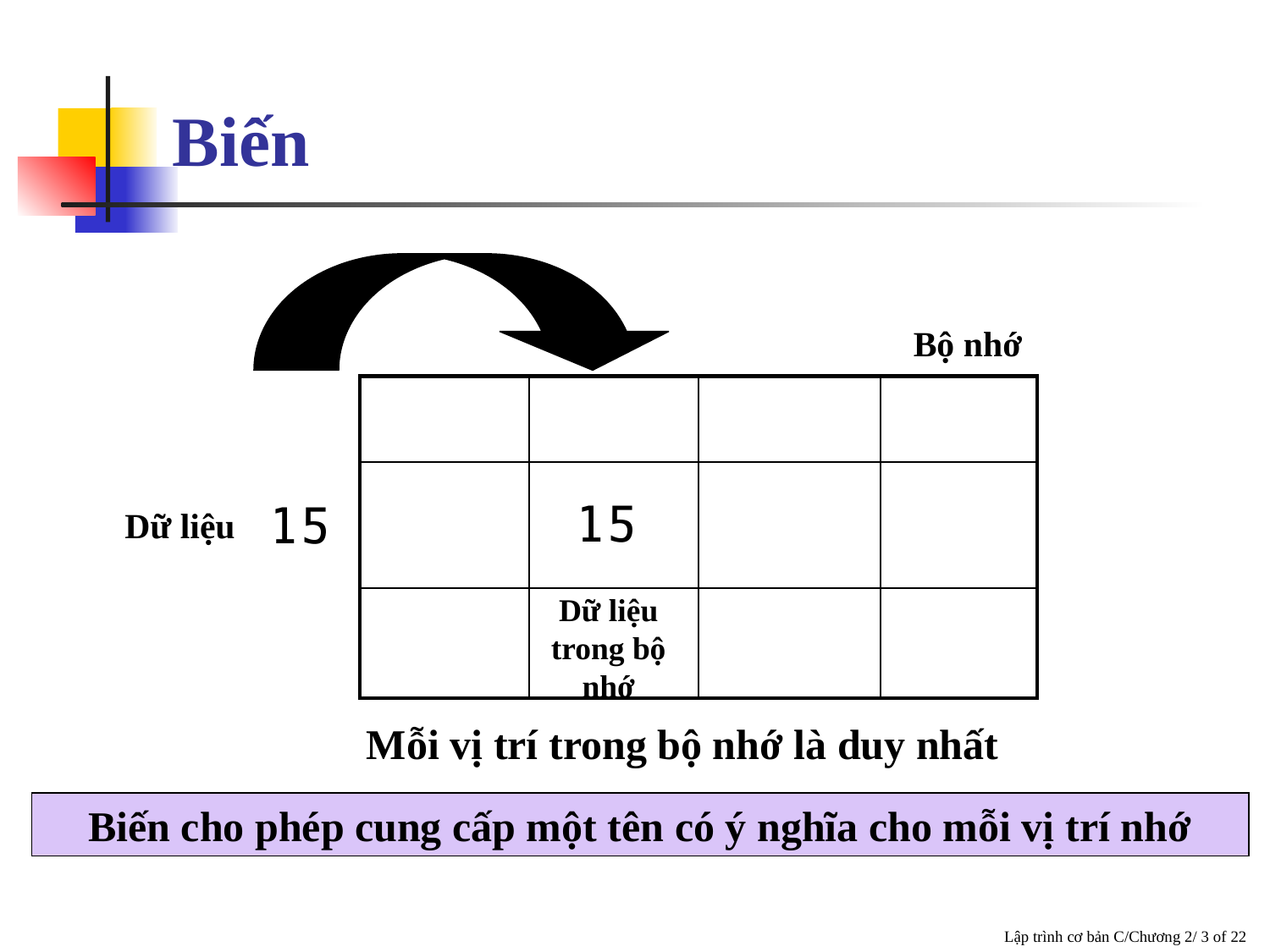

# Biến

Bộ nhớ
|  |  |  |  |
| --- | --- | --- | --- |
|  |  |  |  |
|  |  |  |  |
15
15
Dữ liệu
Dữ liệu trong bộ nhớ
Mỗi vị trí trong bộ nhớ là duy nhất
Biến cho phép cung cấp một tên có ý nghĩa cho mỗi vị trí nhớ
 Lập trình cơ bản C/Chương 2/ 3 of 22